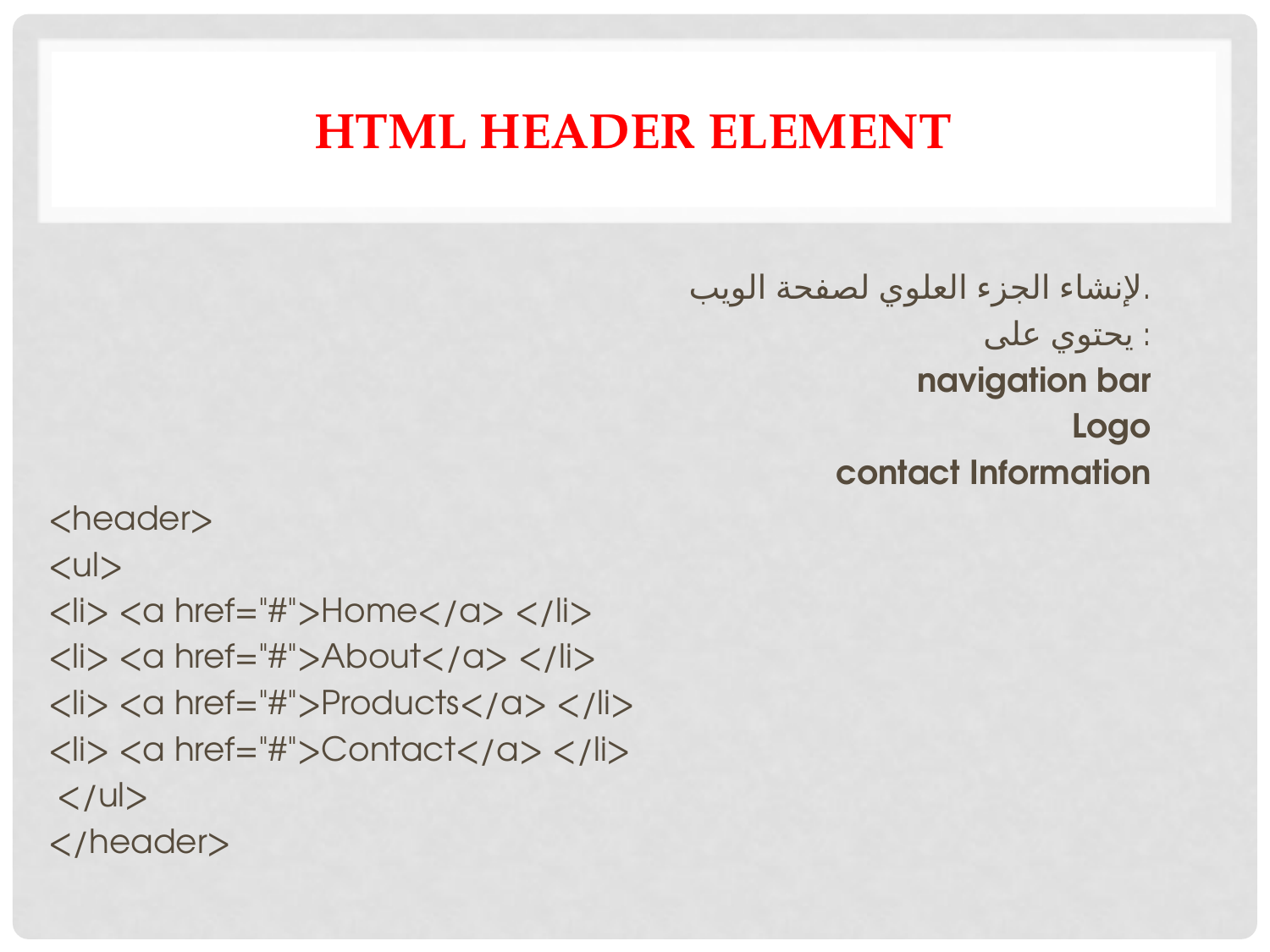

# HTML header element
لإنشاء الجزء العلوي لصفحة الويب.
يحتوي على :
navigation bar
Logo
contact Information
<header>
<ul>
<li> <a href="#">Home</a> </li>
<li> <a href="#">About</a> </li>
<li> <a href="#">Products</a> </li>
<li> <a href="#">Contact</a> </li>
 </ul>
</header>